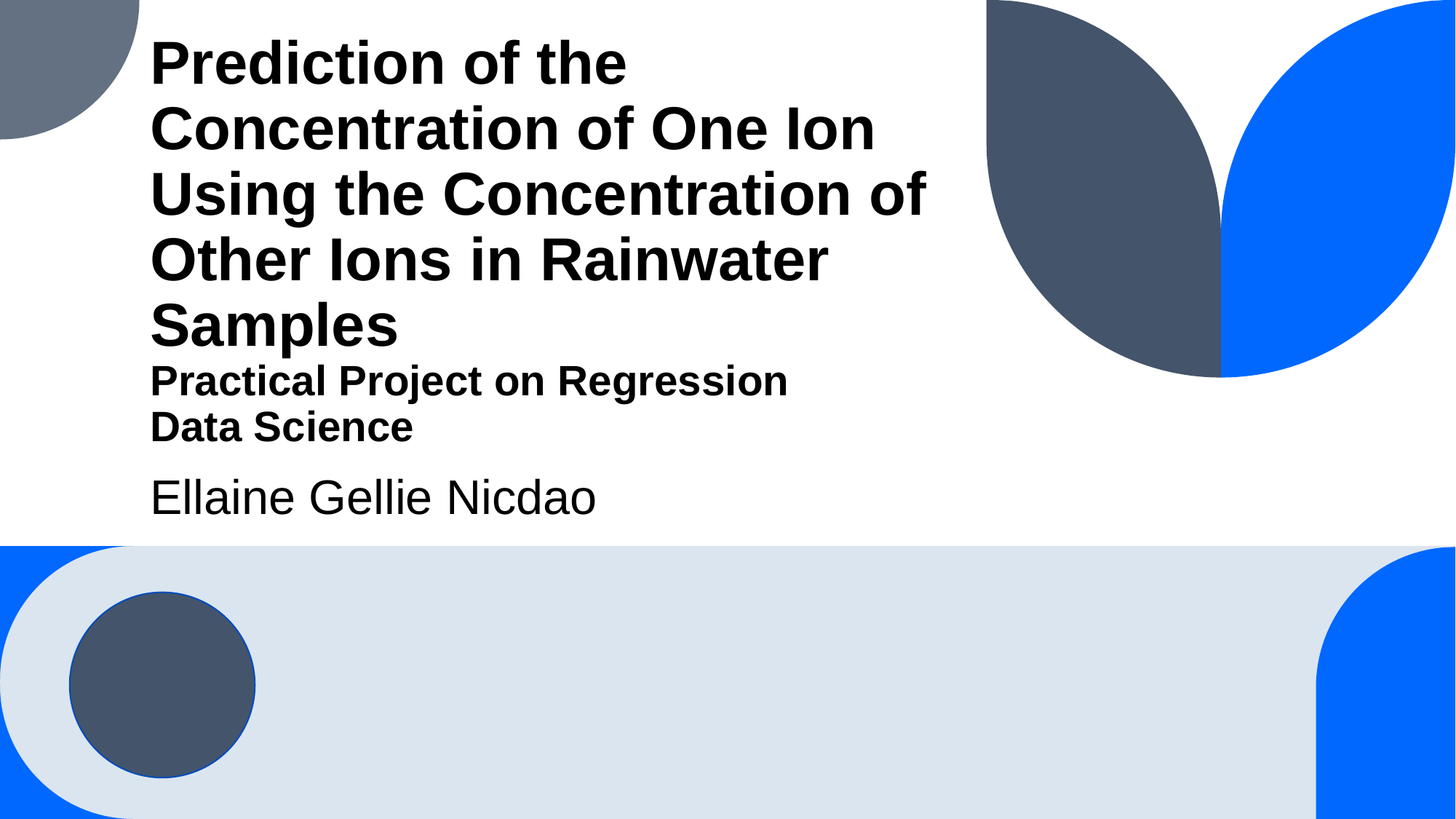

# Prediction of the Concentration of One Ion Using the Concentration of Other Ions in Rainwater Samples Practical Project on Regression Data Science
Ellaine Gellie Nicdao